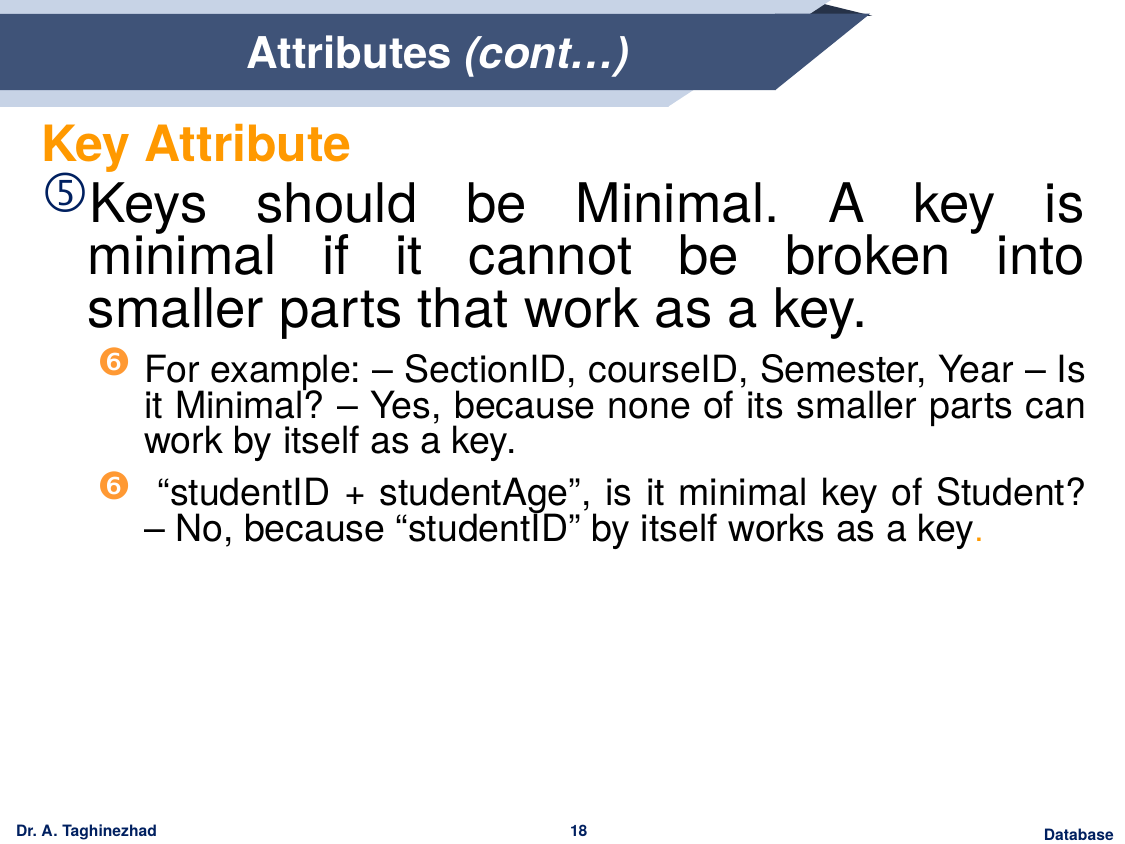

# Attributes (cont…)
Key Attribute
Keys should be Minimal. A key is minimal if it cannot be broken into smaller parts that work as a key.
For example: – SectionID, courseID, Semester, Year – Is it Minimal? – Yes, because none of its smaller parts can work by itself as a key.
 “studentID + studentAge”, is it minimal key of Student? – No, because “studentID” by itself works as a key.